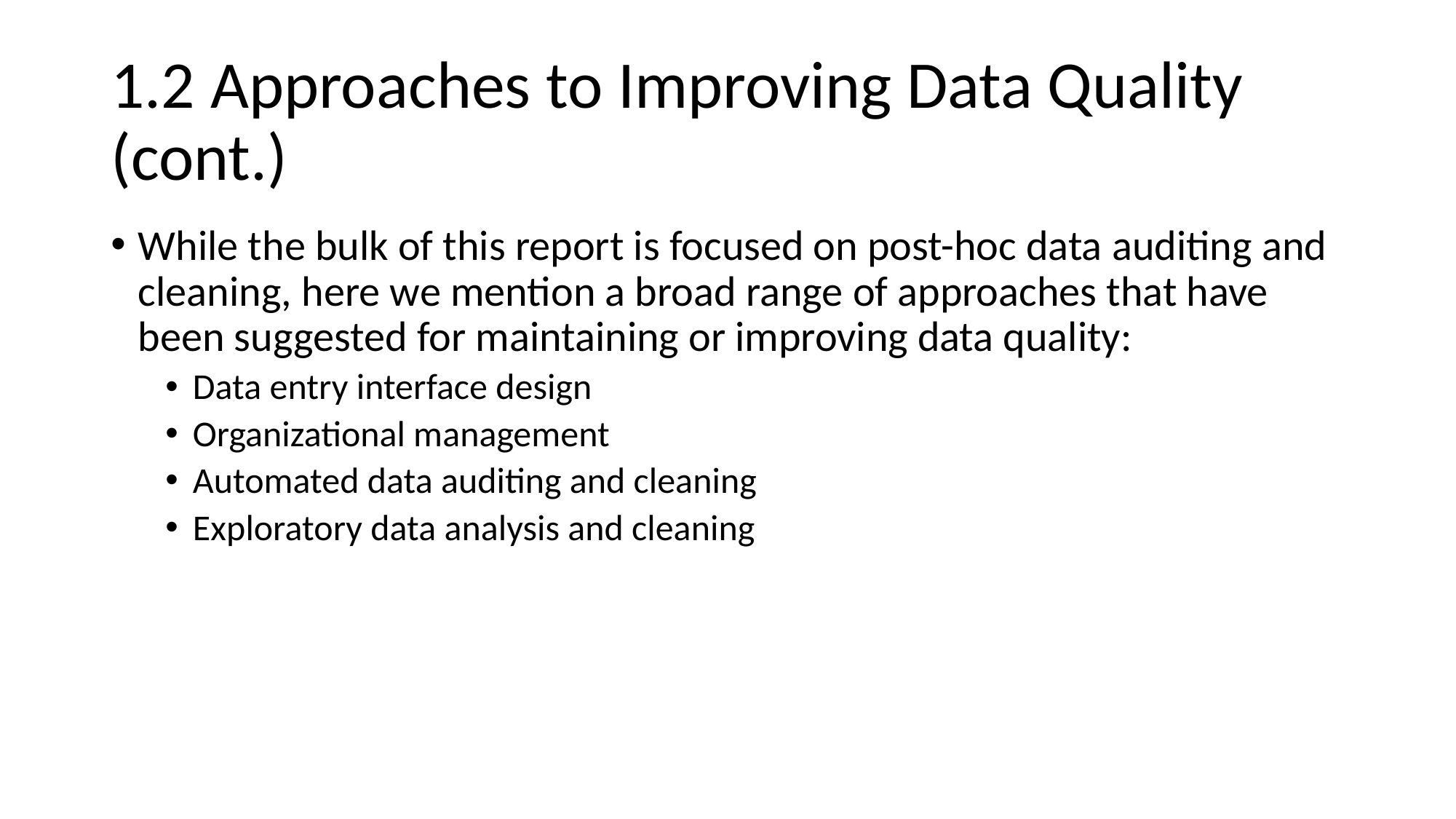

# 1.2 Approaches to Improving Data Quality (cont.)
While the bulk of this report is focused on post-hoc data auditing and cleaning, here we mention a broad range of approaches that have been suggested for maintaining or improving data quality:
Data entry interface design
Organizational management
Automated data auditing and cleaning
Exploratory data analysis and cleaning